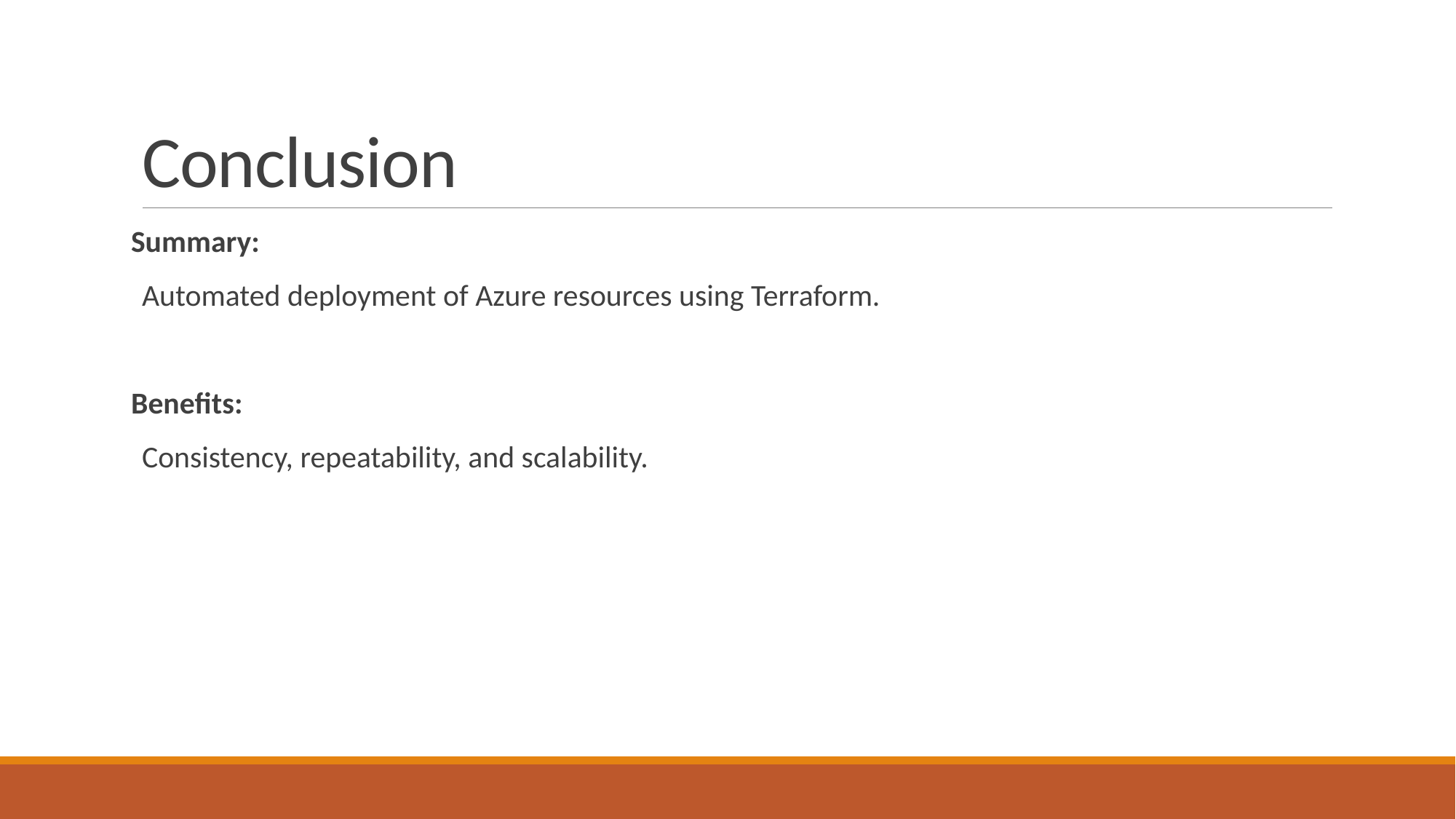

# Conclusion
Summary:
Automated deployment of Azure resources using Terraform.

Benefits:
Consistency, repeatability, and scalability.